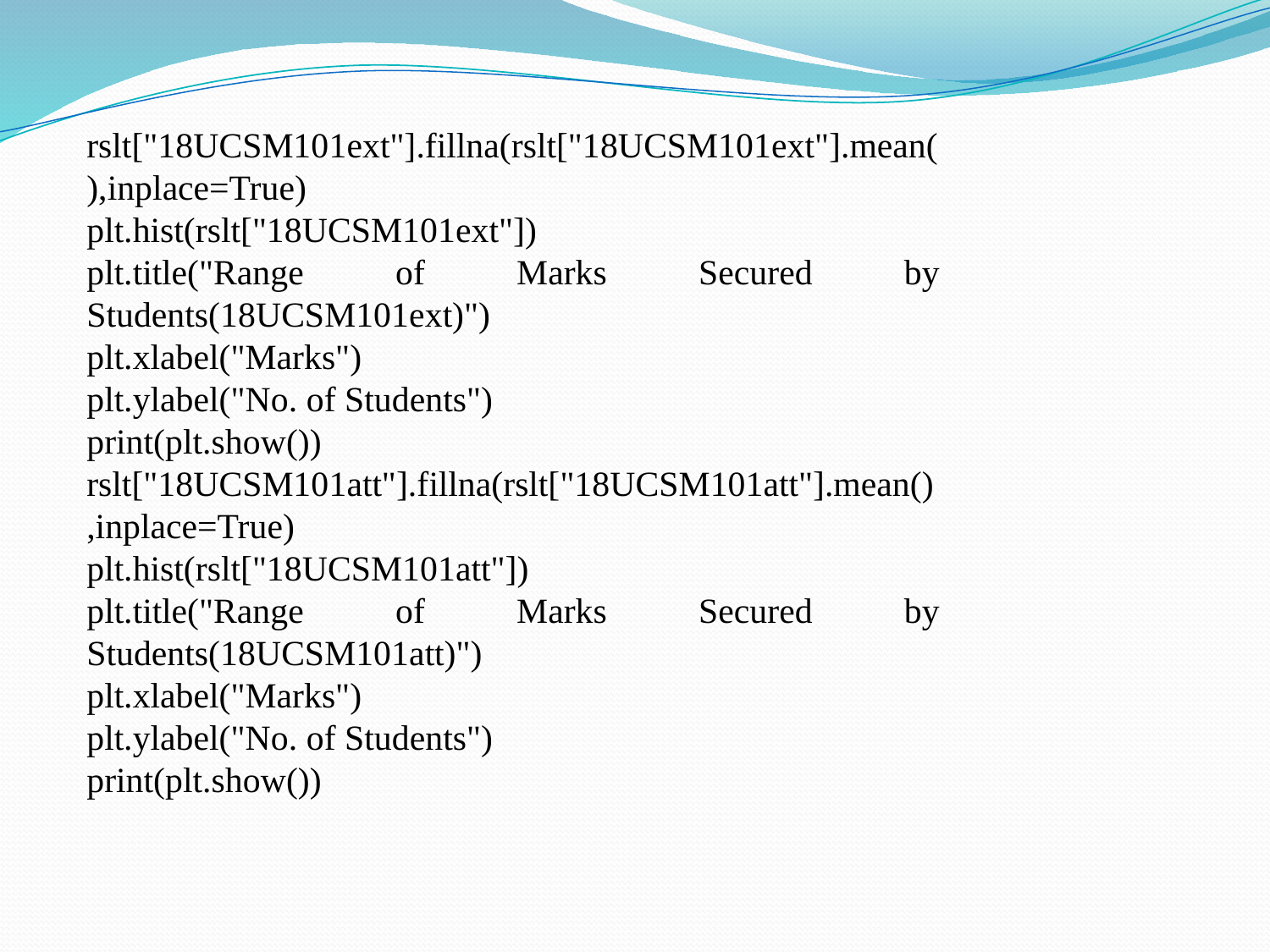

rslt["18UCSM101ext"].fillna(rslt["18UCSM101ext"].mean(),inplace=True)
plt.hist(rslt["18UCSM101ext"])
plt.title("Range of Marks Secured by Students(18UCSM101ext)")
plt.xlabel("Marks")
plt.ylabel("No. of Students")
print(plt.show())
rslt["18UCSM101att"].fillna(rslt["18UCSM101att"].mean(),inplace=True)
plt.hist(rslt["18UCSM101att"])
plt.title("Range of Marks Secured by Students(18UCSM101att)")
plt.xlabel("Marks")
plt.ylabel("No. of Students")
print(plt.show())